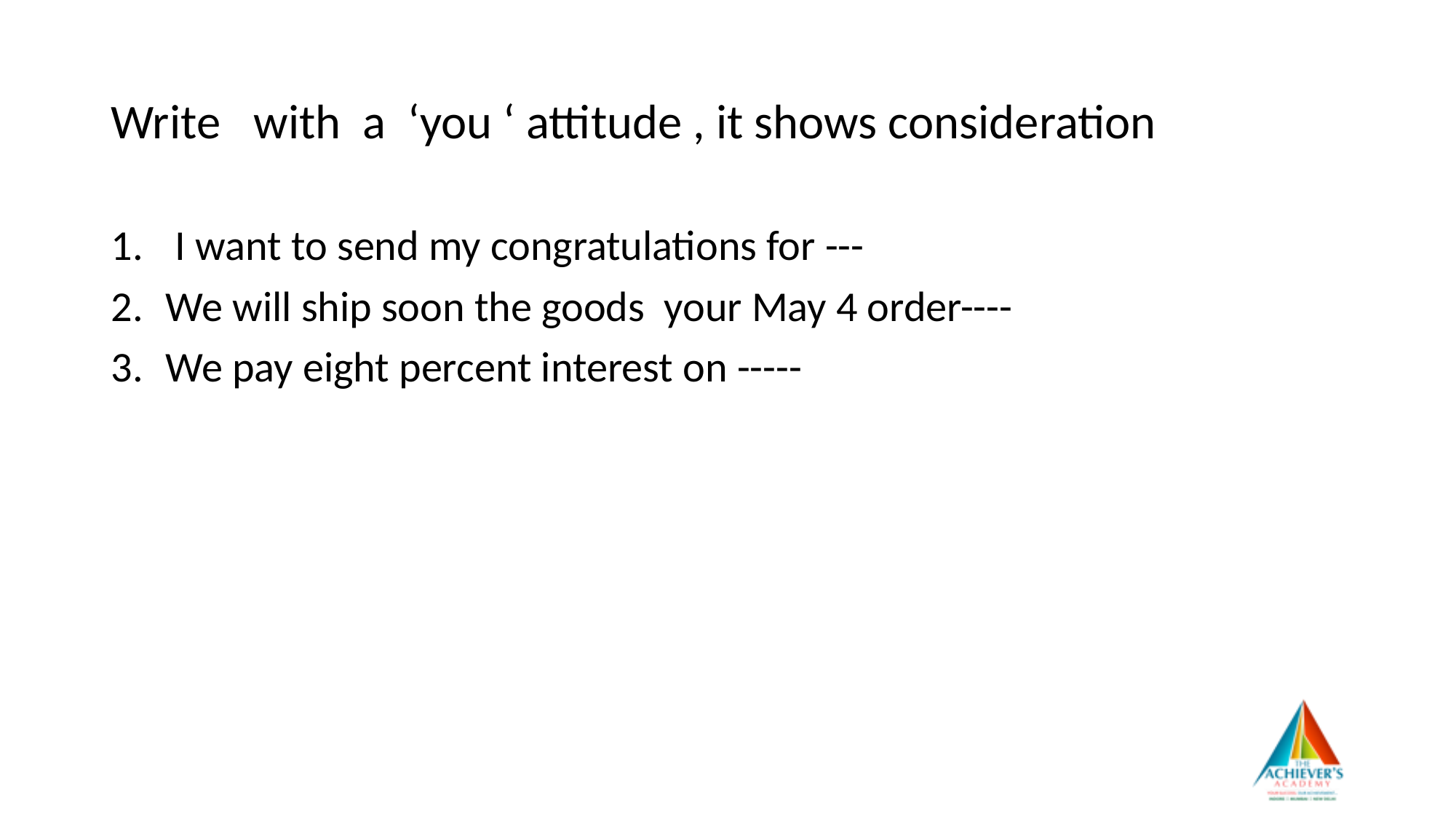

# Write   with  a  ‘you ‘ attitude , it shows consideration
 I want to send my congratulations for ---
We will ship soon the goods  your May 4 order----
We pay eight percent interest on -----